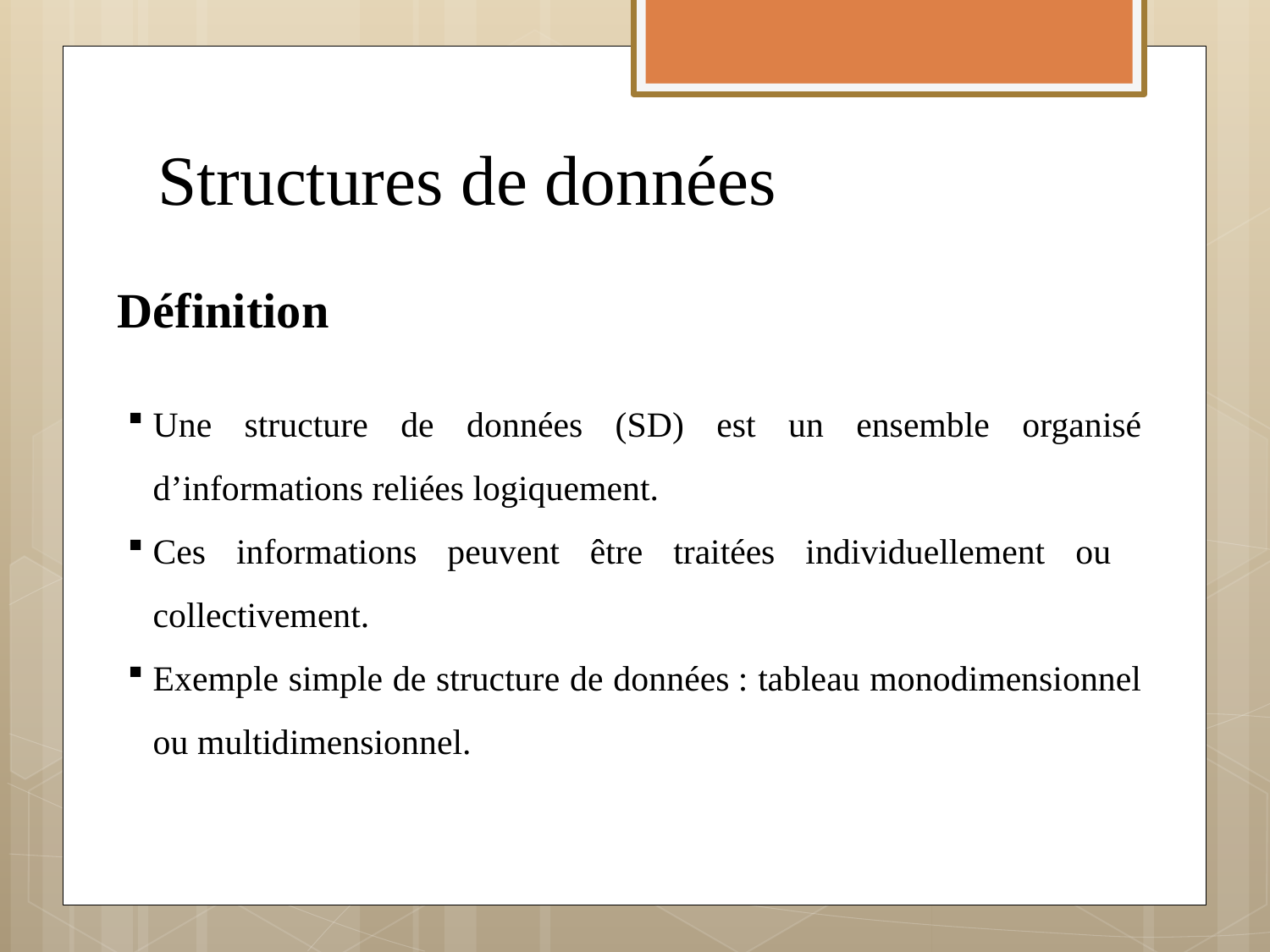

# Structures de données
Définition
Une structure de données (SD) est un ensemble organisé d’informations reliées logiquement.
Ces informations peuvent être traitées individuellement ou  collectivement.
Exemple simple de structure de données : tableau monodimensionnel ou multidimensionnel.